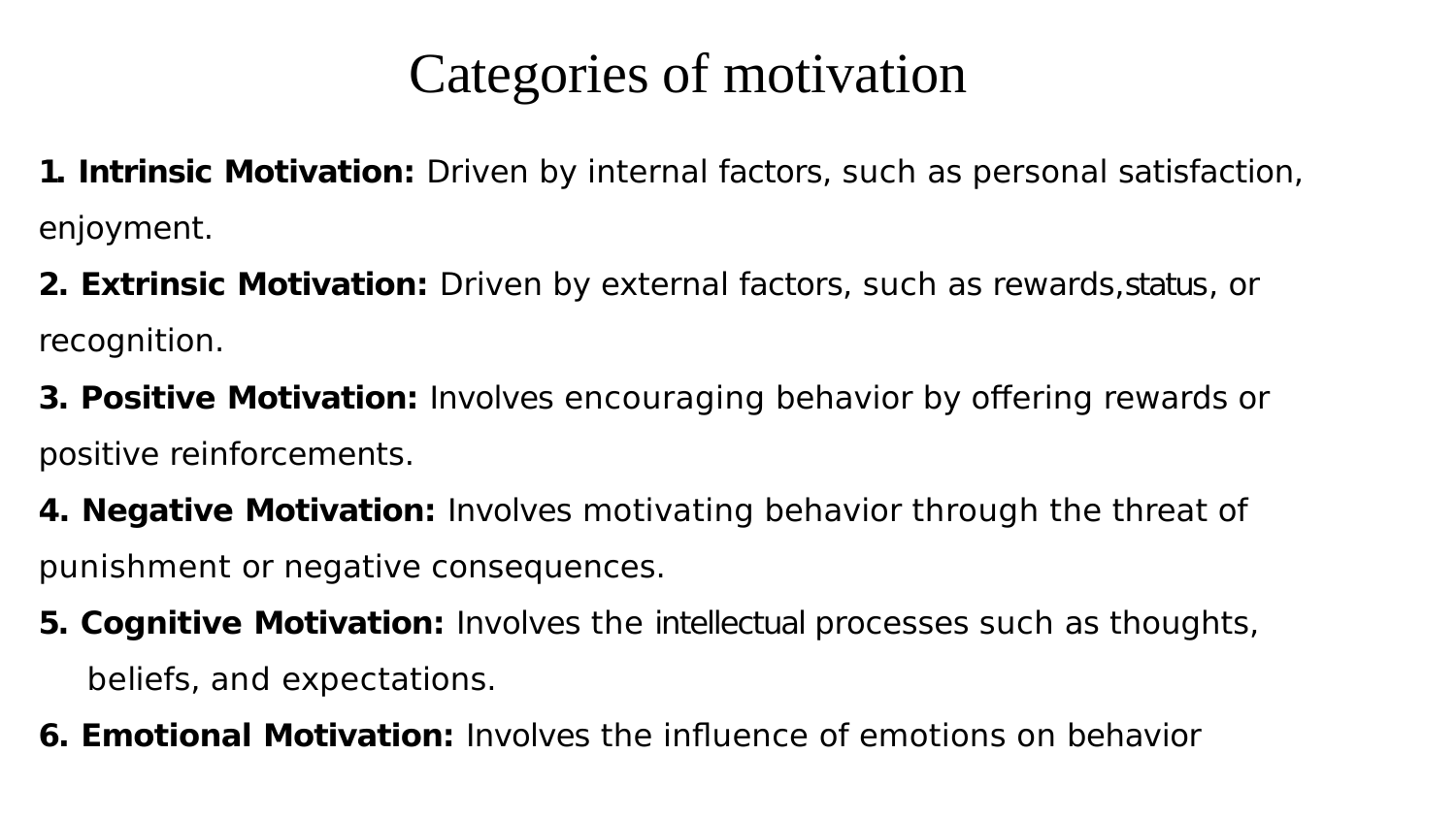

# Categories of motivation
1. Intrinsic Motivation: Driven by internal factors, such as personal satisfaction, enjoyment.
2. Extrinsic Motivation: Driven by external factors, such as rewards,status, or recognition.
3. Positive Motivation: Involves encouraging behavior by offering rewards or positive reinforcements.
4. Negative Motivation: Involves motivating behavior through the threat of punishment or negative consequences.
5. Cognitive Motivation: Involves the intellectual processes such as thoughts,
beliefs, and expectations.
6. Emotional Motivation: Involves the influence of emotions on behavior